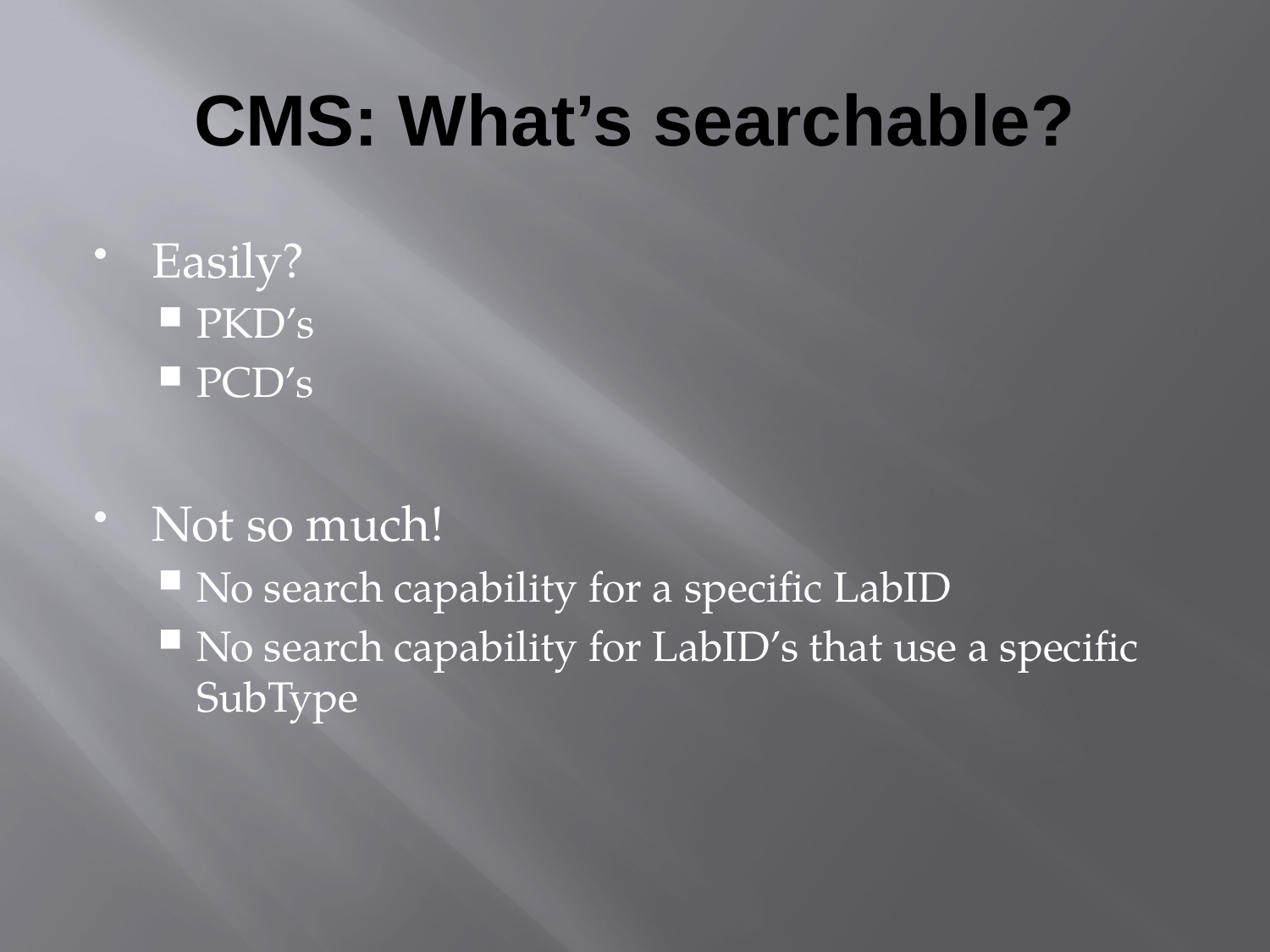

# CMS: What’s searchable?
Easily?
PKD’s
PCD’s

Not so much!
No search capability for a specific LabID
No search capability for LabID’s that use a specific SubType